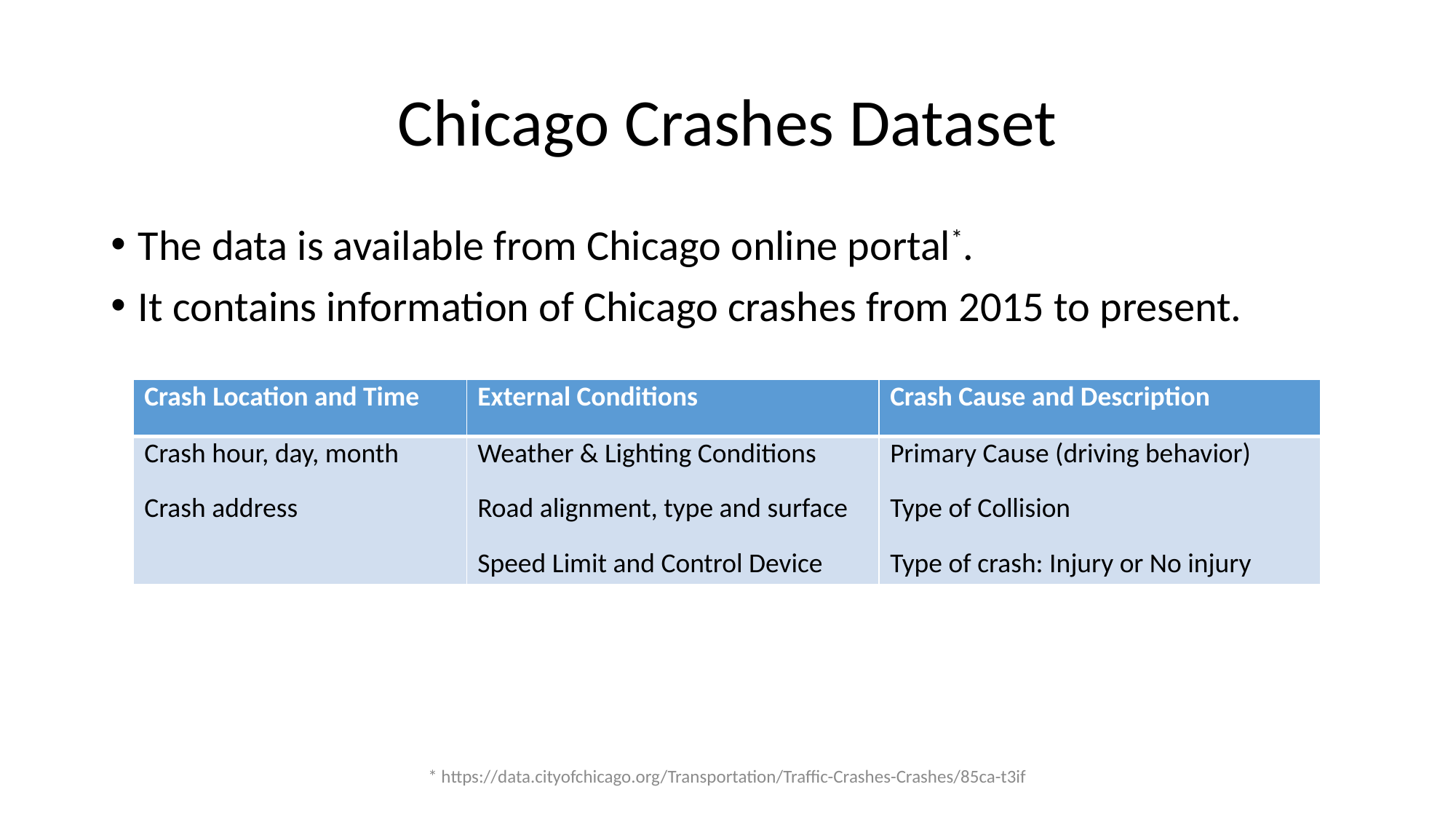

# Chicago Crashes Dataset
The data is available from Chicago online portal*.
It contains information of Chicago crashes from 2015 to present.

| Crash Location and Time | External Conditions | Crash Cause and Description |
| --- | --- | --- |
| Crash hour, day, month Crash address | Weather & Lighting Conditions Road alignment, type and surface Speed Limit and Control Device | Primary Cause (driving behavior) Type of Collision Type of crash: Injury or No injury |
* https://data.cityofchicago.org/Transportation/Traffic-Crashes-Crashes/85ca-t3if